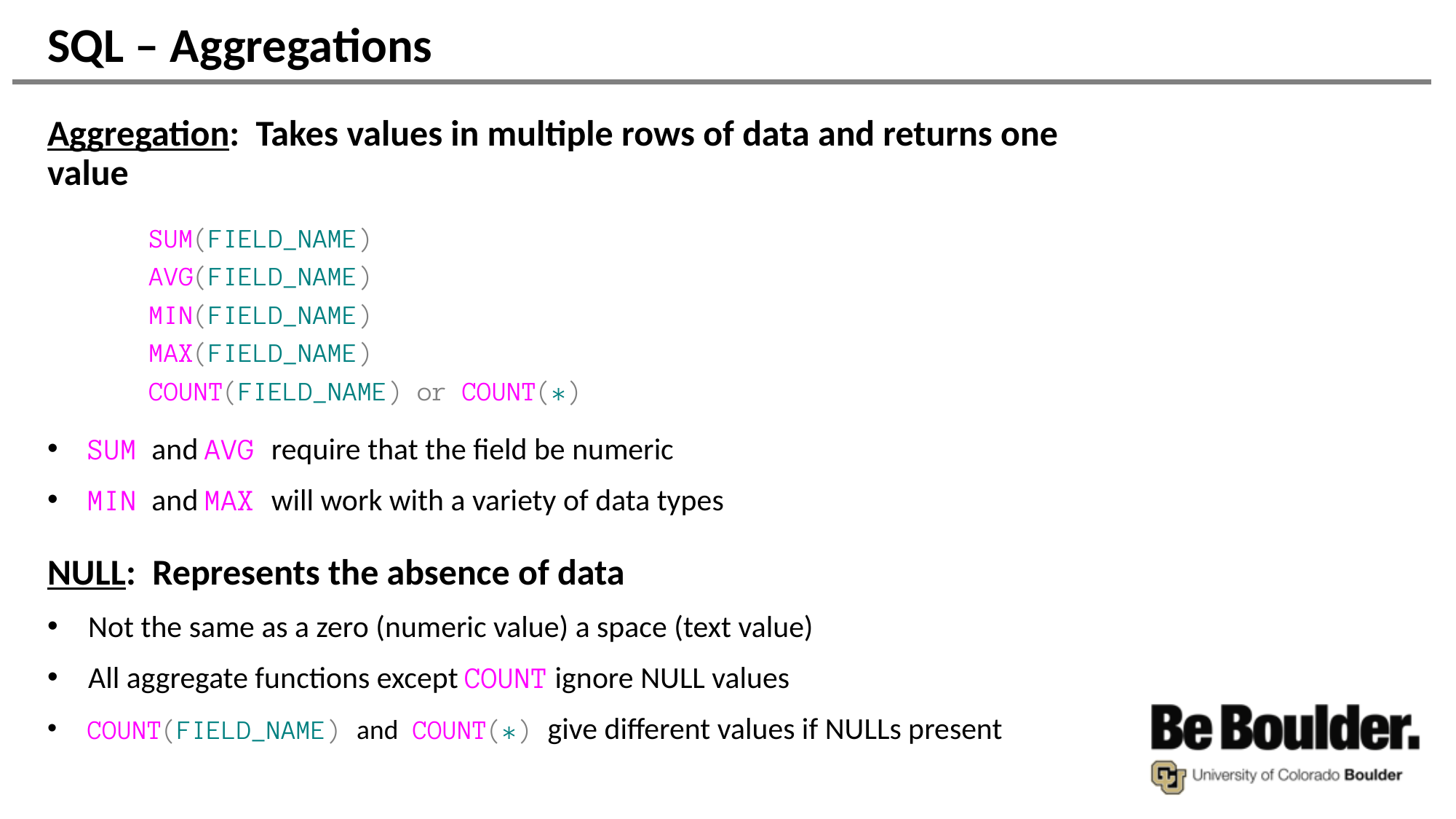

# SQL – Aggregations
Aggregation:  Takes values in multiple rows of data and returns one value
SUM(FIELD_NAME)
AVG(FIELD_NAME)
MIN(FIELD_NAME)
MAX(FIELD_NAME)
COUNT(FIELD_NAME) or COUNT(*)
SUM  and AVG require that the field be numeric
MIN  and MAX will work with a variety of data types
NULL:  Represents the absence of data
Not the same as a zero (numeric value) a space (text value)
All aggregate functions except COUNT ignore NULL values
COUNT(FIELD_NAME) and COUNT(*) give different values if NULLs present